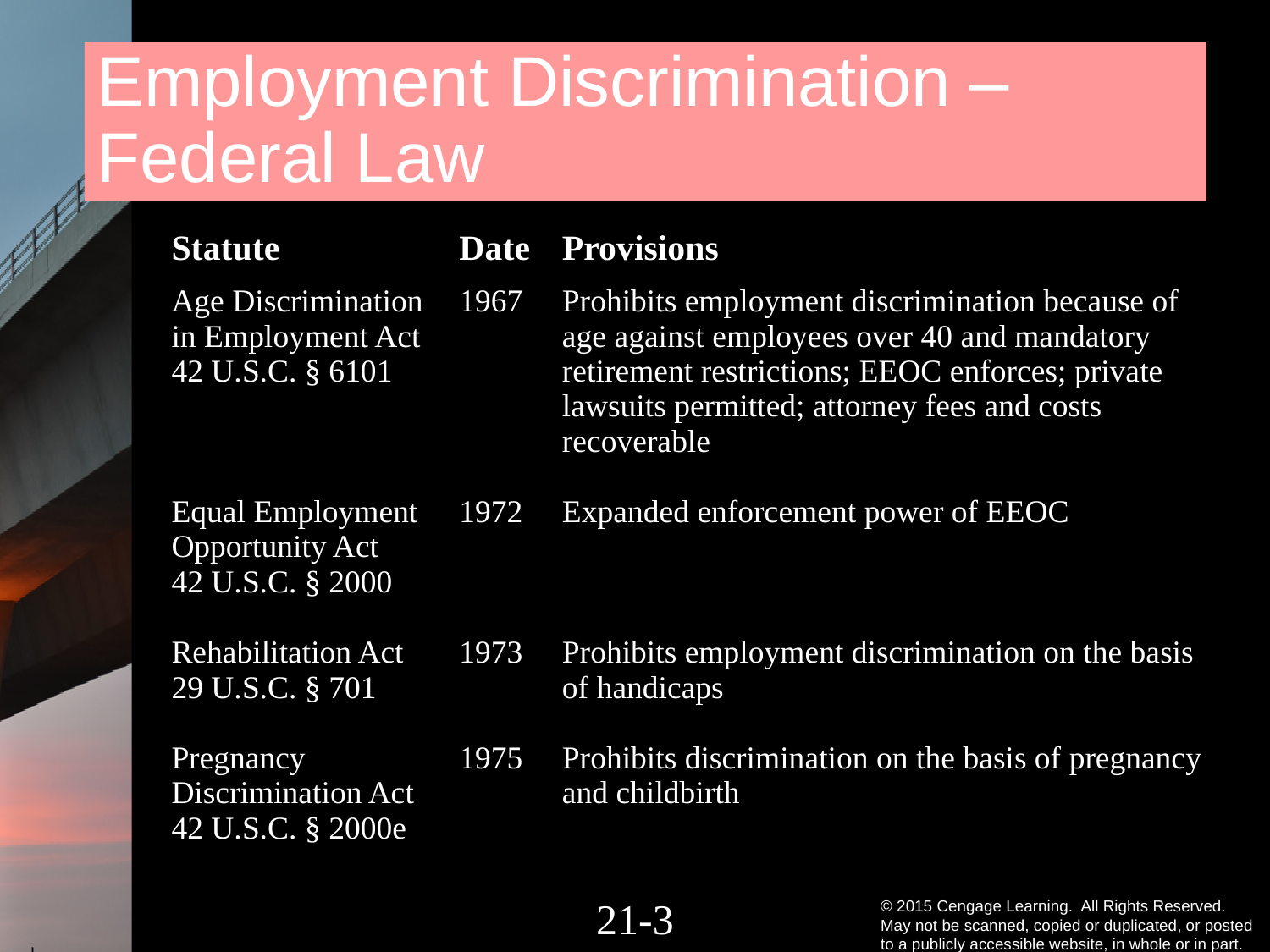

Employment Discrimination – Federal Law
| Statute | Date | Provisions |
| --- | --- | --- |
| Age Discrimination in Employment Act 42 U.S.C. § 6101 Equal Employment Opportunity Act 42 U.S.C. § 2000 Rehabilitation Act 29 U.S.C. § 701 Pregnancy Discrimination Act 42 U.S.C. § 2000e | 1967 1972 1973 1975 | Prohibits employment discrimination because of age against employees over 40 and mandatory retirement restrictions; EEOC enforces; private lawsuits permitted; attorney fees and costs recoverable Expanded enforcement power of EEOC Prohibits employment discrimination on the basis of handicaps Prohibits discrimination on the basis of pregnancy and childbirth |
21-3